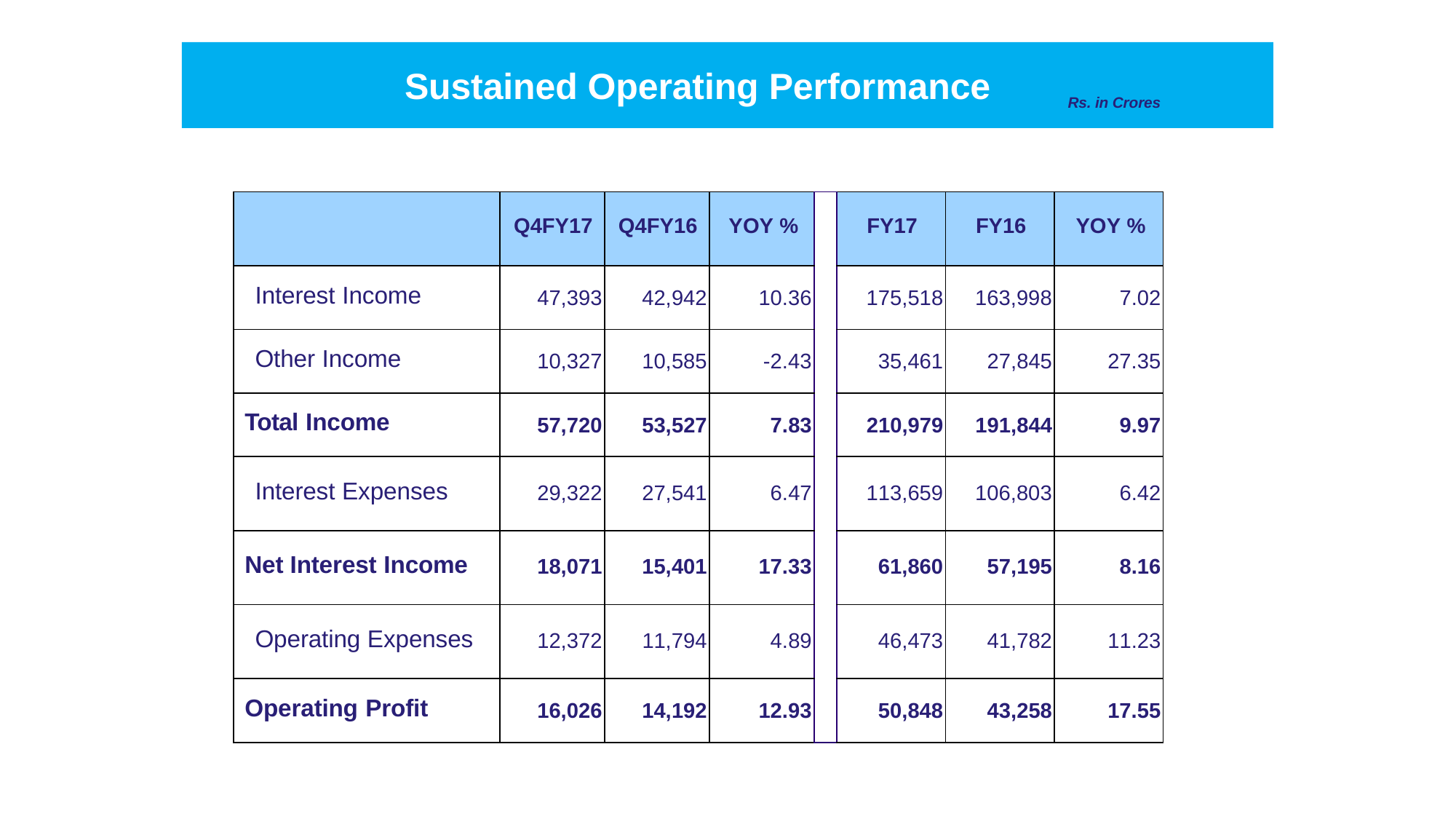

# Sustained Operating Performance
Rs. in Crores
|  | Q4FY17 | Q4FY16 | YOY % |  | FY17 | FY16 | YOY % |
| --- | --- | --- | --- | --- | --- | --- | --- |
| Interest Income | 47,393 | 42,942 | 10.36 |  | 175,518 | 163,998 | 7.02 |
| Other Income | 10,327 | 10,585 | -2.43 |  | 35,461 | 27,845 | 27.35 |
| Total Income | 57,720 | 53,527 | 7.83 |  | 210,979 | 191,844 | 9.97 |
| Interest Expenses | 29,322 | 27,541 | 6.47 |  | 113,659 | 106,803 | 6.42 |
| Net Interest Income | 18,071 | 15,401 | 17.33 |  | 61,860 | 57,195 | 8.16 |
| Operating Expenses | 12,372 | 11,794 | 4.89 |  | 46,473 | 41,782 | 11.23 |
| Operating Profit | 16,026 | 14,192 | 12.93 |  | 50,848 | 43,258 | 17.55 |
3